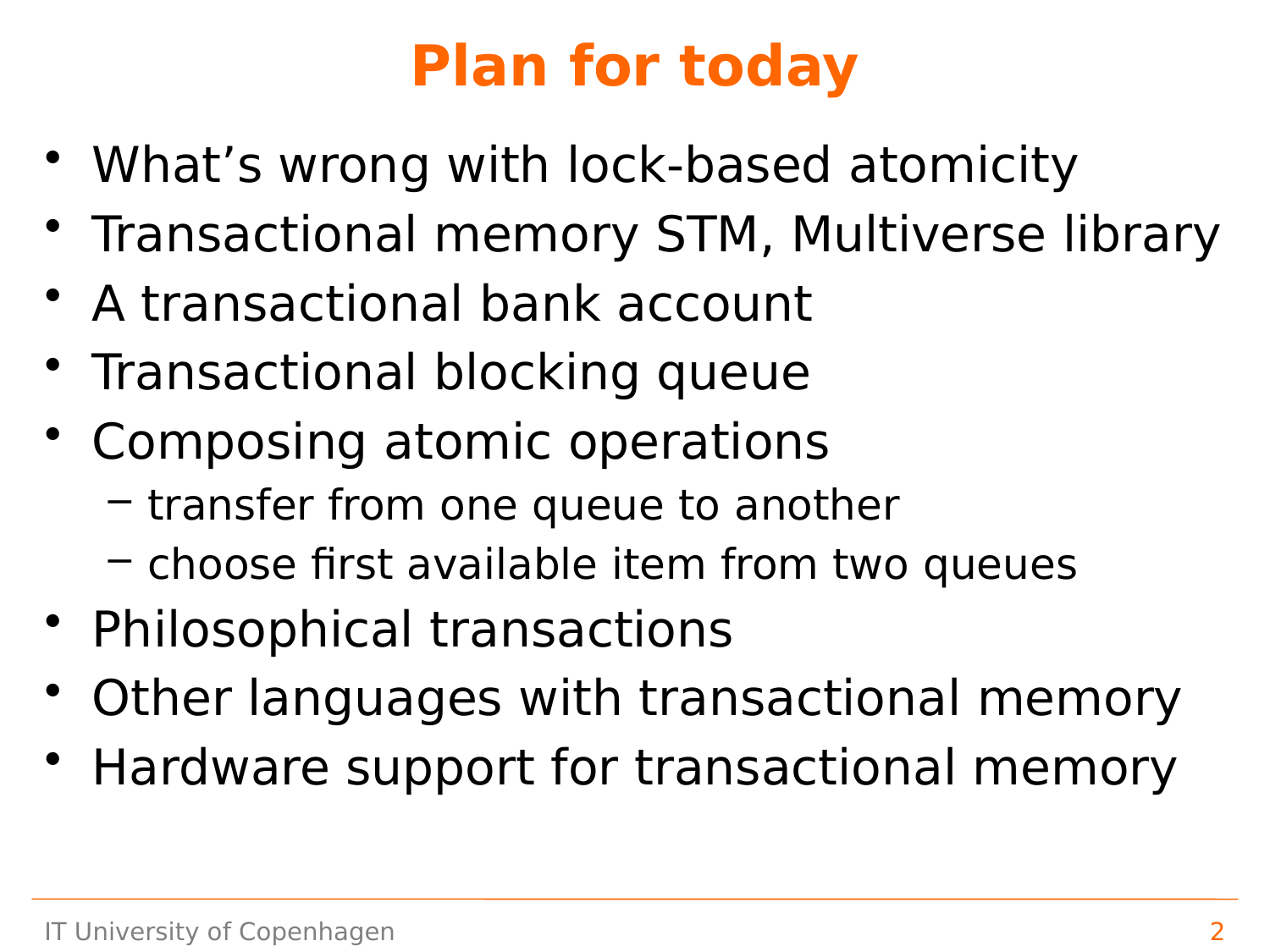

# Plan for today
What’s wrong with lock-based atomicity
Transactional memory STM, Multiverse library
A transactional bank account
Transactional blocking queue
Composing atomic operations
transfer from one queue to another
choose first available item from two queues
Philosophical transactions
Other languages with transactional memory
Hardware support for transactional memory
2